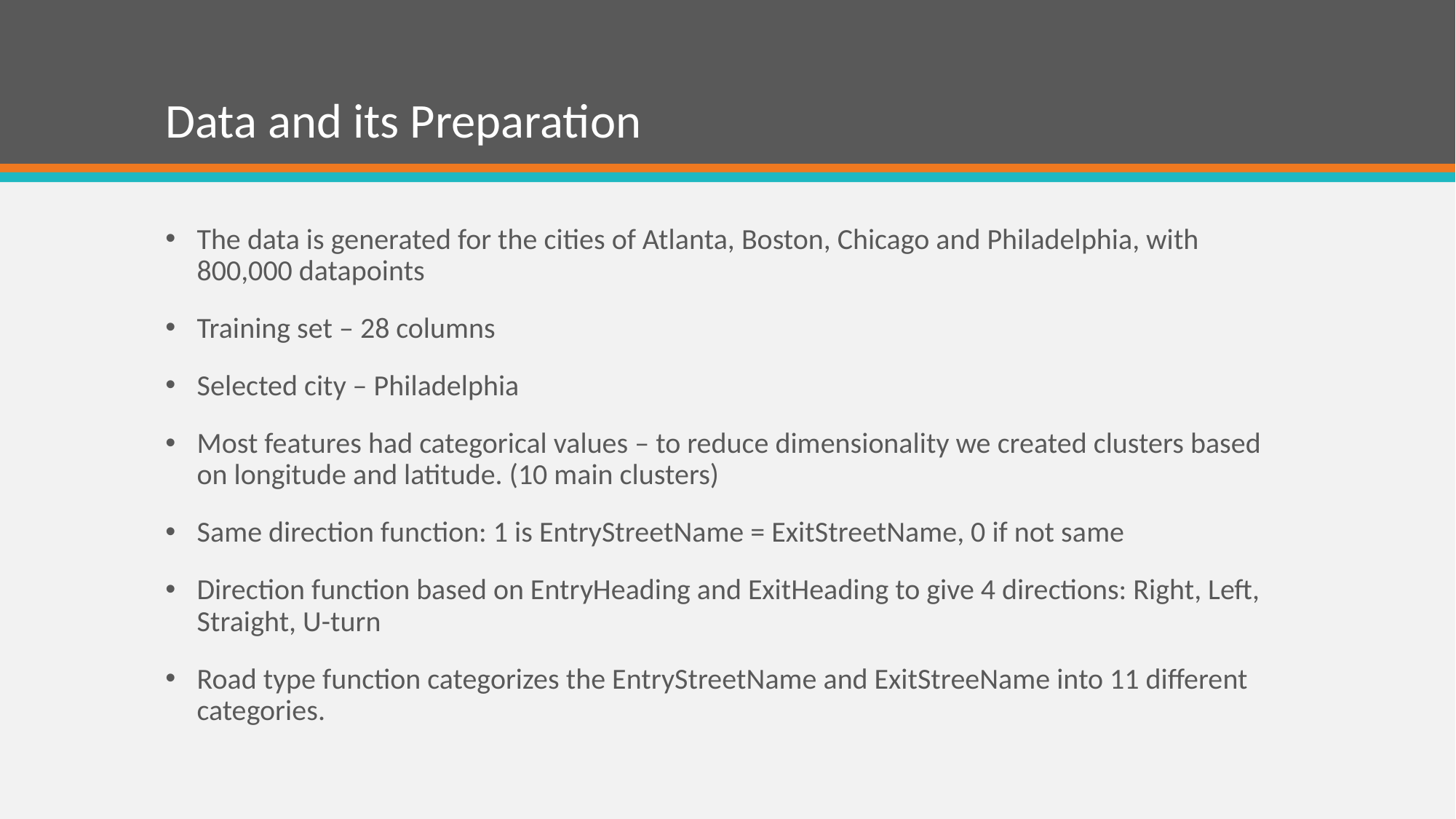

# Data and its Preparation
The data is generated for the cities of Atlanta, Boston, Chicago and Philadelphia, with 800,000 datapoints
Training set – 28 columns
Selected city – Philadelphia
Most features had categorical values – to reduce dimensionality we created clusters based on longitude and latitude. (10 main clusters)
Same direction function: 1 is EntryStreetName = ExitStreetName, 0 if not same
Direction function based on EntryHeading and ExitHeading to give 4 directions: Right, Left, Straight, U-turn
Road type function categorizes the EntryStreetName and ExitStreeName into 11 different categories.